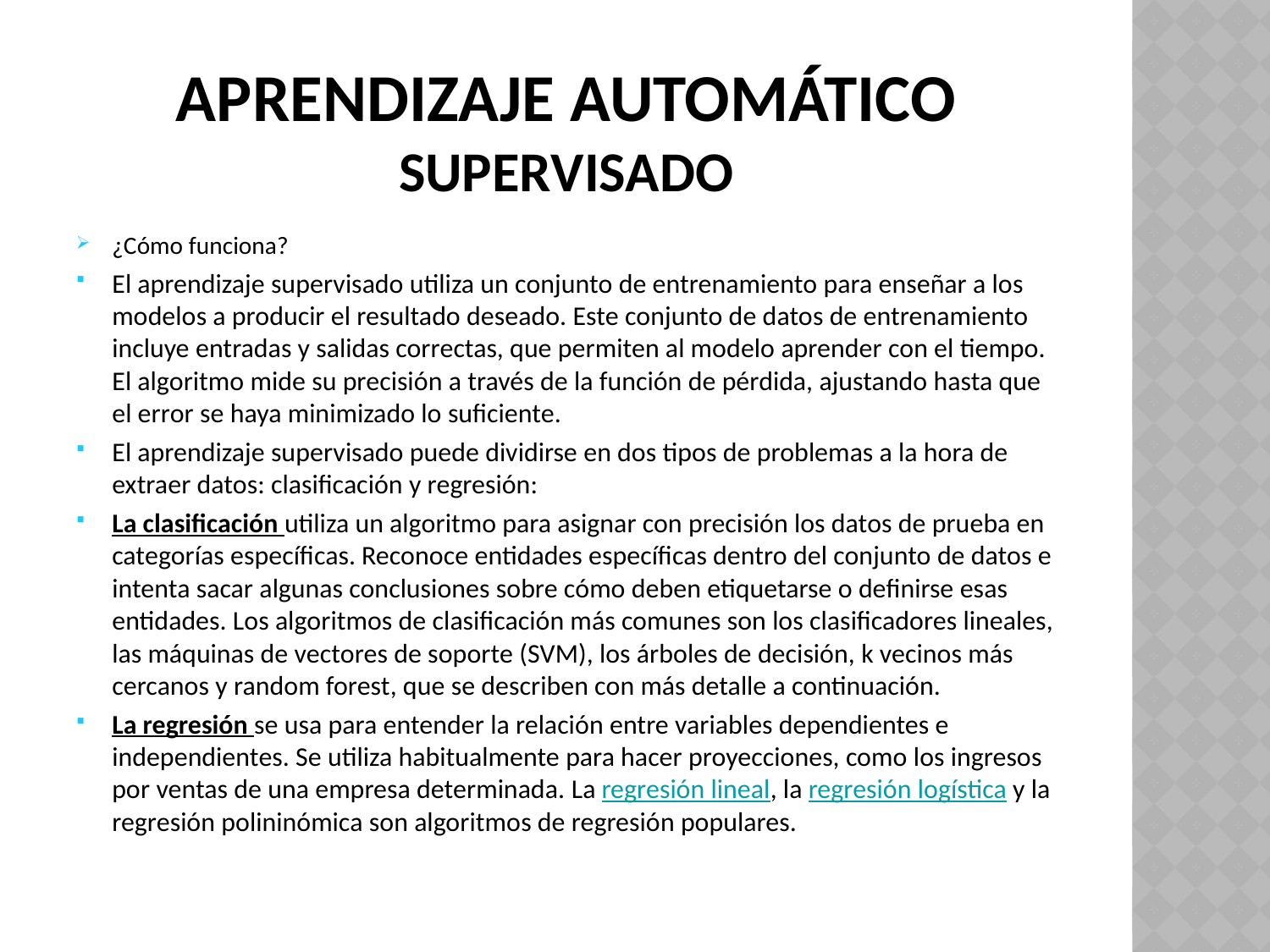

# APRENDIZAJE AUTOMÁTICO Supervisado
¿Cómo funciona?
El aprendizaje supervisado utiliza un conjunto de entrenamiento para enseñar a los modelos a producir el resultado deseado. Este conjunto de datos de entrenamiento incluye entradas y salidas correctas, que permiten al modelo aprender con el tiempo. El algoritmo mide su precisión a través de la función de pérdida, ajustando hasta que el error se haya minimizado lo suficiente.
El aprendizaje supervisado puede dividirse en dos tipos de problemas a la hora de extraer datos: clasificación y regresión:
La clasificación utiliza un algoritmo para asignar con precisión los datos de prueba en categorías específicas. Reconoce entidades específicas dentro del conjunto de datos e intenta sacar algunas conclusiones sobre cómo deben etiquetarse o definirse esas entidades. Los algoritmos de clasificación más comunes son los clasificadores lineales, las máquinas de vectores de soporte (SVM), los árboles de decisión, k vecinos más cercanos y random forest, que se describen con más detalle a continuación.
La regresión se usa para entender la relación entre variables dependientes e independientes. Se utiliza habitualmente para hacer proyecciones, como los ingresos por ventas de una empresa determinada. La regresión lineal, la regresión logística y la regresión polininómica son algoritmos de regresión populares.